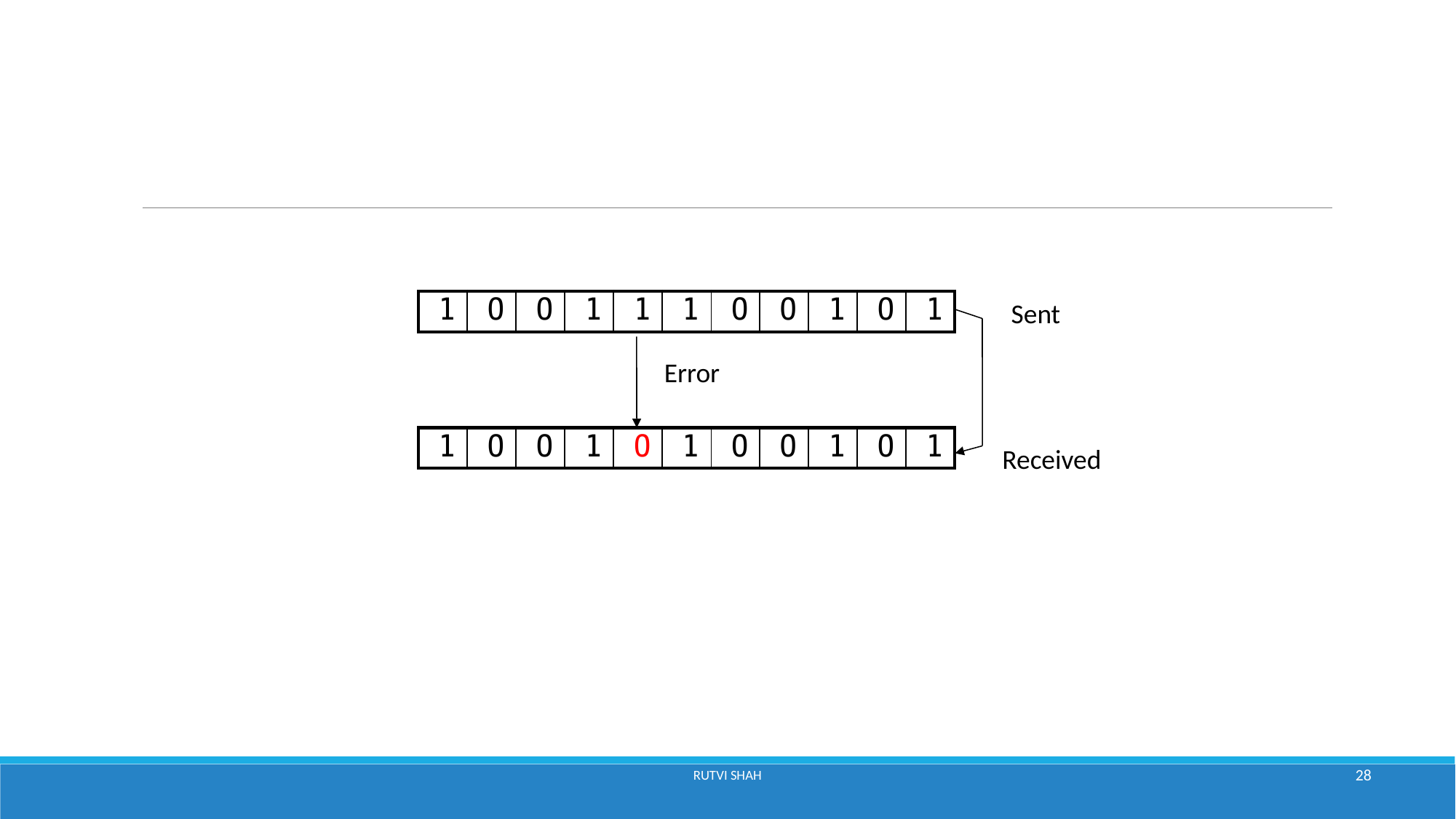

| 1 | 0 | 0 | 1 | 1 | 1 | 0 | 0 | 1 | 0 | 1 |
| --- | --- | --- | --- | --- | --- | --- | --- | --- | --- | --- |
Sent

Error
| 1 | 0 | 0 | 1 | 0 | 1 | 0 | 0 | 1 | 0 | 1 |
| --- | --- | --- | --- | --- | --- | --- | --- | --- | --- | --- |
Received

Rutvi Shah
28